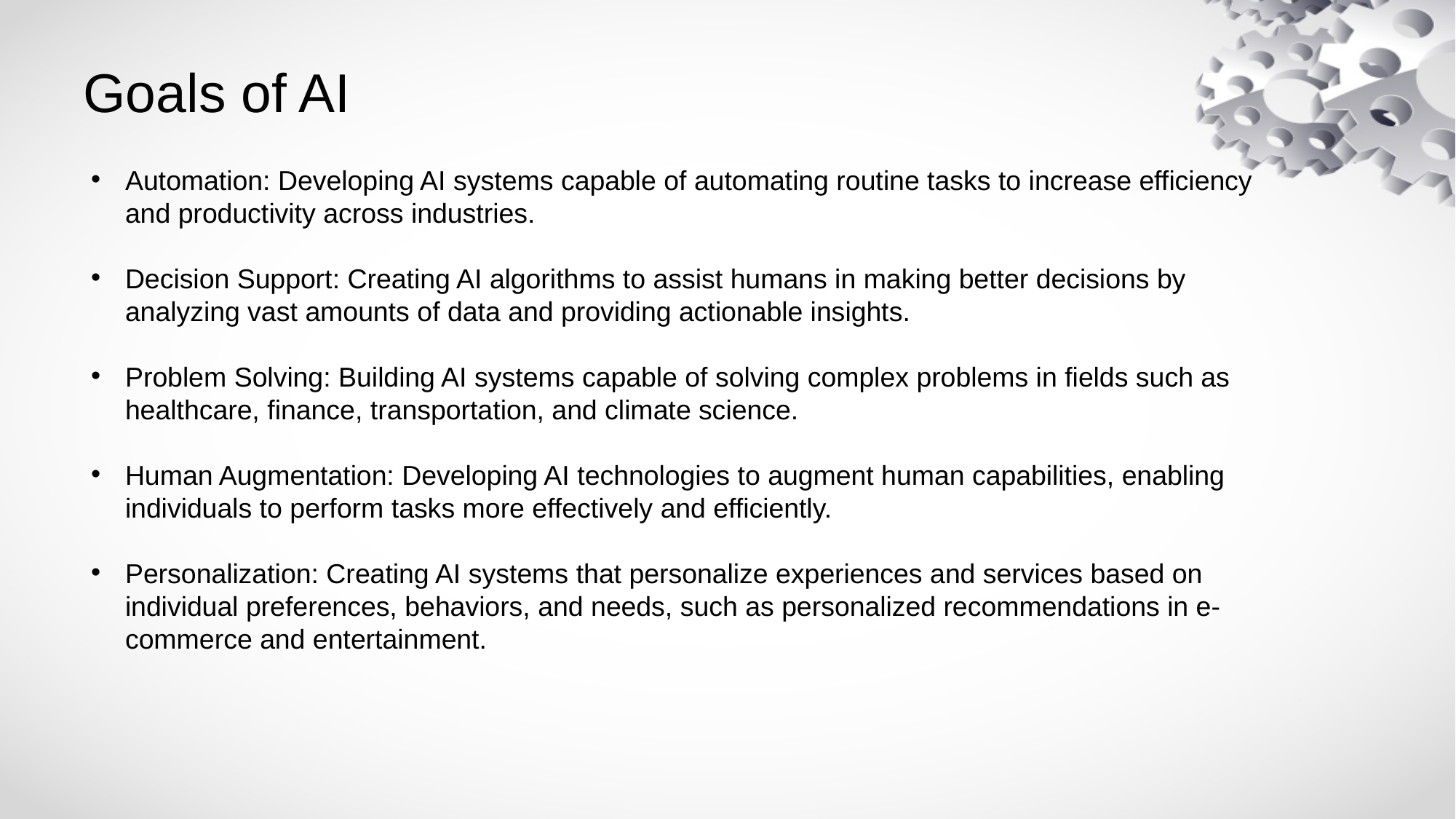

# Goals of AI
Automation: Developing AI systems capable of automating routine tasks to increase efficiency and productivity across industries.

Decision Support: Creating AI algorithms to assist humans in making better decisions by analyzing vast amounts of data and providing actionable insights.

Problem Solving: Building AI systems capable of solving complex problems in fields such as healthcare, finance, transportation, and climate science.

Human Augmentation: Developing AI technologies to augment human capabilities, enabling individuals to perform tasks more effectively and efficiently.

Personalization: Creating AI systems that personalize experiences and services based on individual preferences, behaviors, and needs, such as personalized recommendations in e-commerce and entertainment.